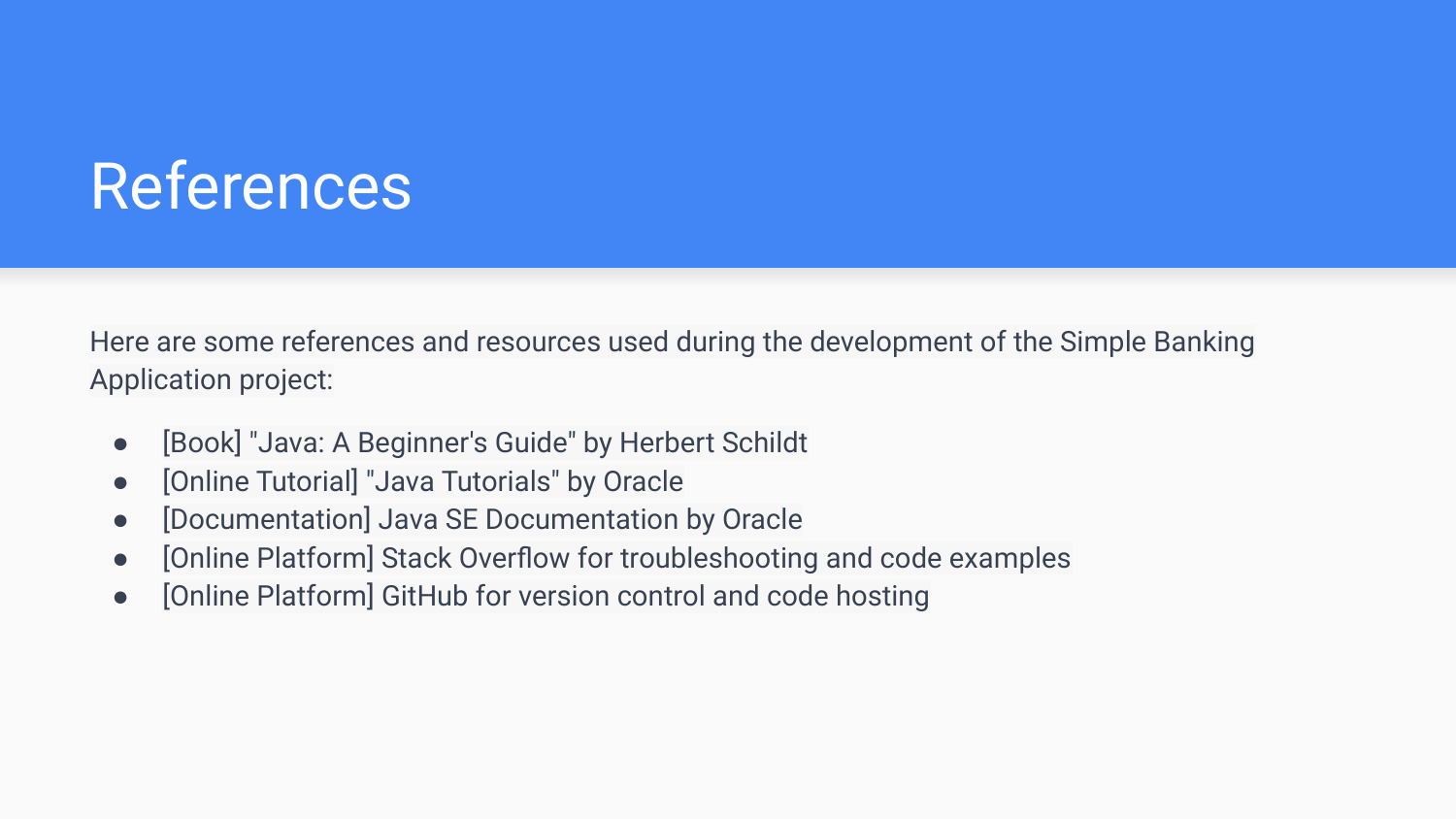

# References
Here are some references and resources used during the development of the Simple Banking Application project:
[Book] "Java: A Beginner's Guide" by Herbert Schildt
[Online Tutorial] "Java Tutorials" by Oracle
[Documentation] Java SE Documentation by Oracle
[Online Platform] Stack Overflow for troubleshooting and code examples
[Online Platform] GitHub for version control and code hosting